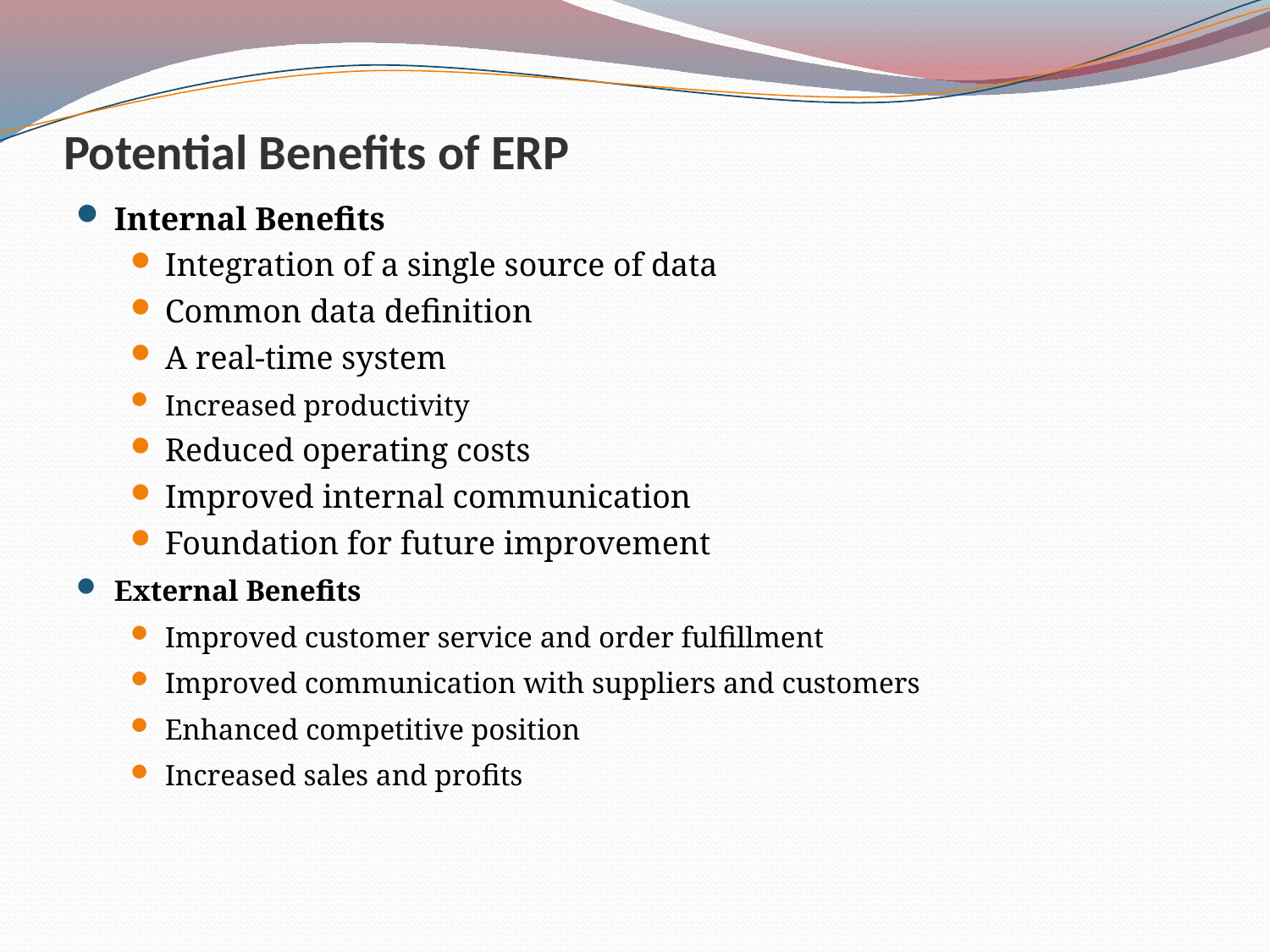

# Potential Benefits of ERP
Internal Benefits
Integration of a single source of data
Common data definition
A real-time system
Increased productivity
Reduced operating costs
Improved internal communication
Foundation for future improvement
External Benefits
Improved customer service and order fulfillment
Improved communication with suppliers and customers
Enhanced competitive position
Increased sales and profits